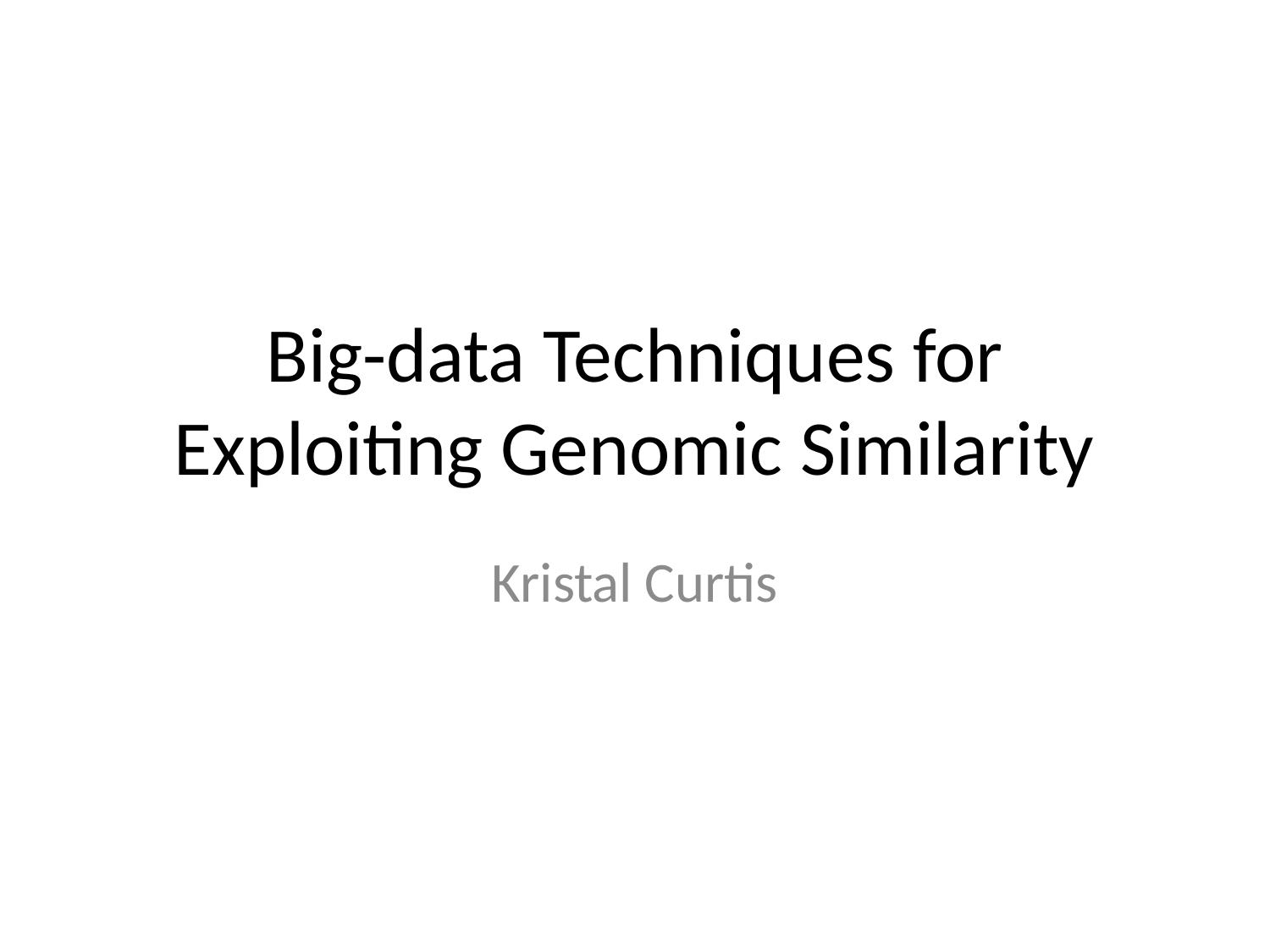

# Big-data Techniques for Exploiting Genomic Similarity
Kristal Curtis